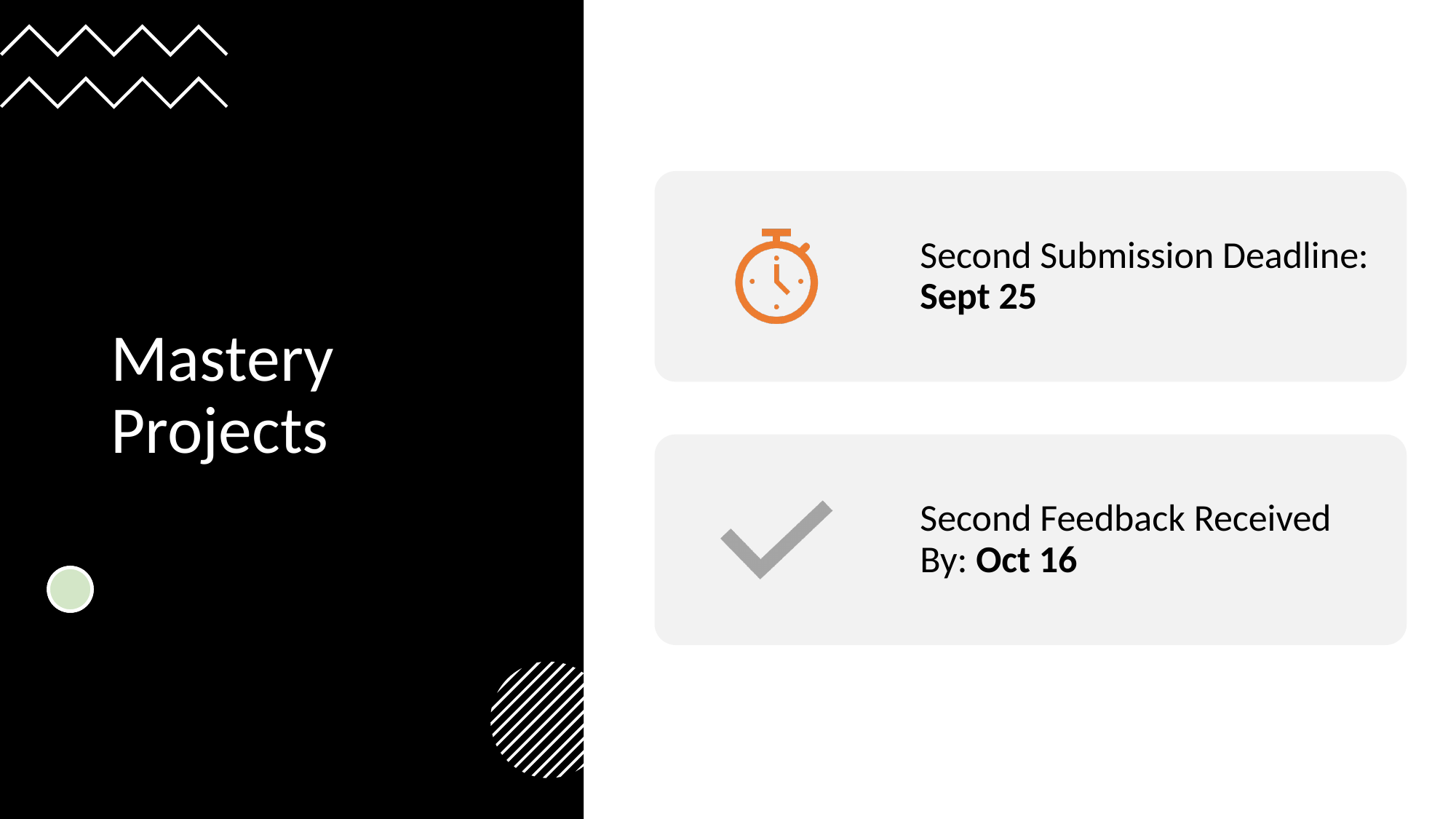

Second Submission Deadline: Sept 25
Second Feedback Received By: Oct 16
# Mastery Projects